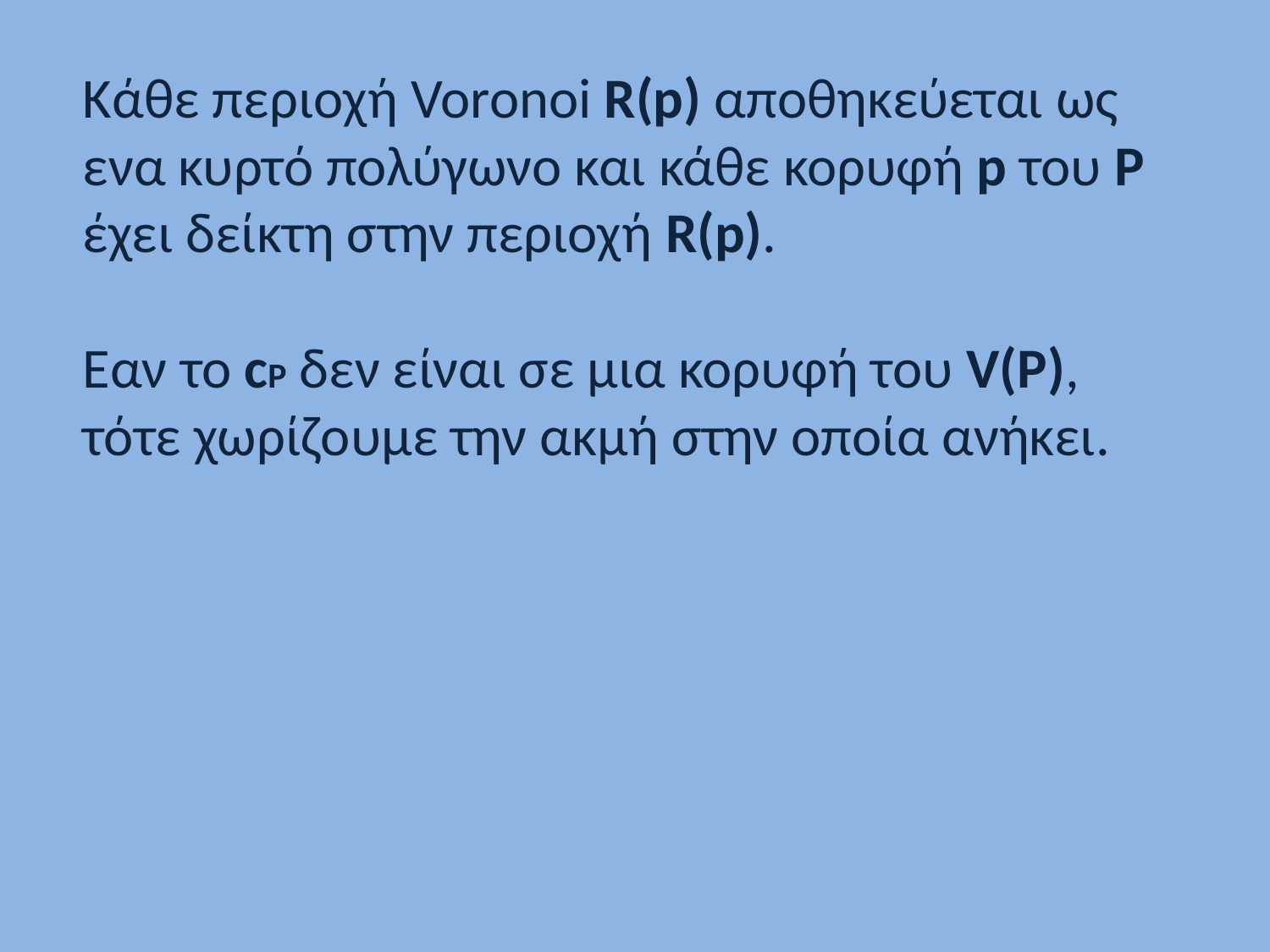

Κάθε περιοχή Voronoi R(p) αποθηκεύεται ως ενα κυρτό πολύγωνο και κάθε κορυφή p του P έχει δείκτη στην περιοχή R(p).

Εαν το cP δεν είναι σε μια κορυφή του V(P), τότε χωρίζουμε την ακμή στην οποία ανήκει.